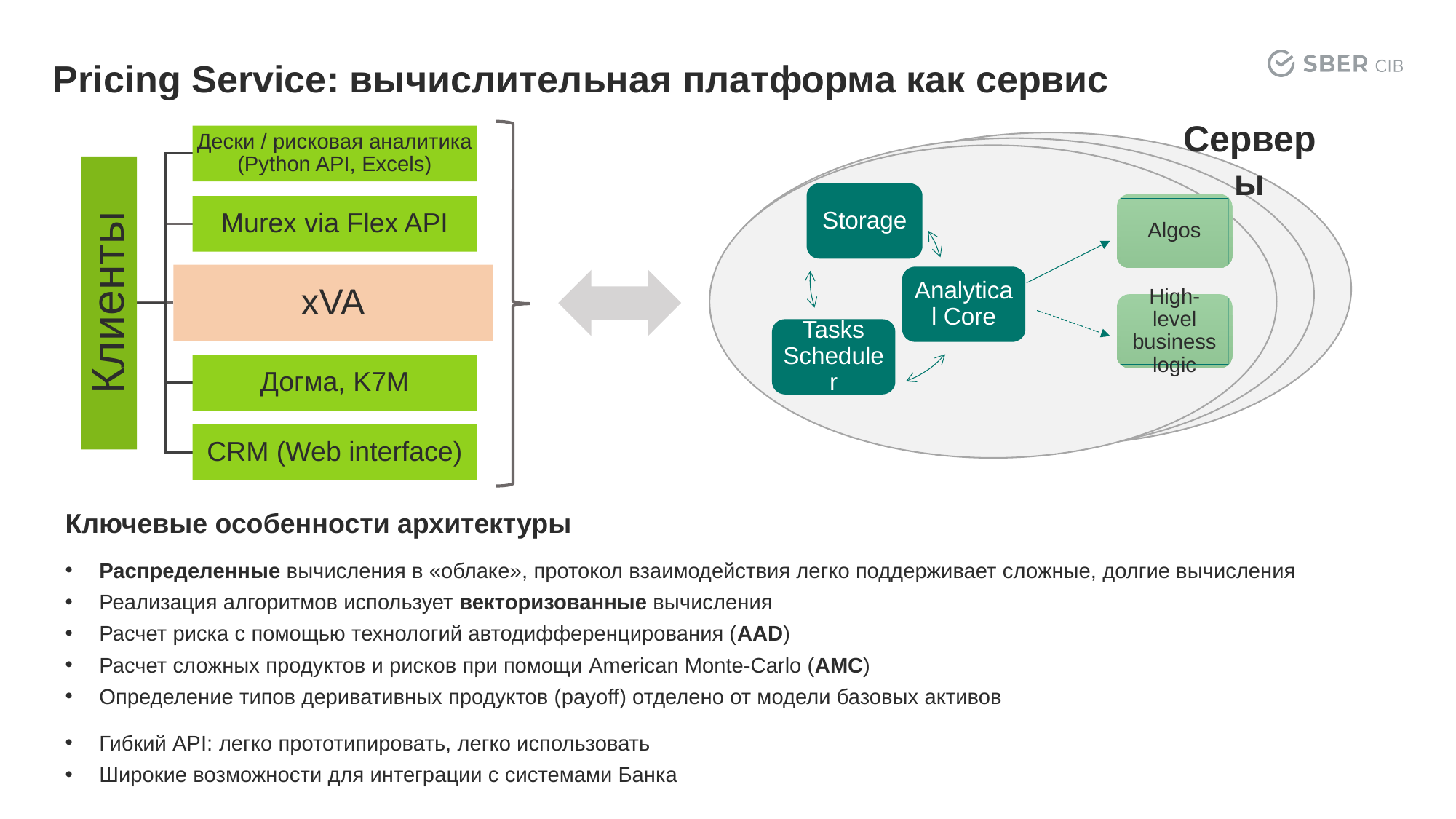

# Pricing Service: вычислительная платформа как сервис
Серверы

Storage

Analytical Core
Tasks Scheduler

Algos

High-level business logic

Дески / рисковая аналитика (Python API, Excels)

Murex via Flex API

xVA
Клиенты

Догма, K7M
CRM (Web interface)

Ключевые особенности архитектуры
Распределенные вычисления в «облаке», протокол взаимодействия легко поддерживает сложные, долгие вычисления
Реализация алгоритмов использует векторизованные вычисления
Расчет риска с помощью технологий автодифференцирования (AAD)
Расчет сложных продуктов и рисков при помощи American Monte-Carlo (AMC)
Определение типов деривативных продуктов (payoff) отделено от модели базовых активов
Гибкий API: легко прототипировать, легко использовать
Широкие возможности для интеграции с системами Банка